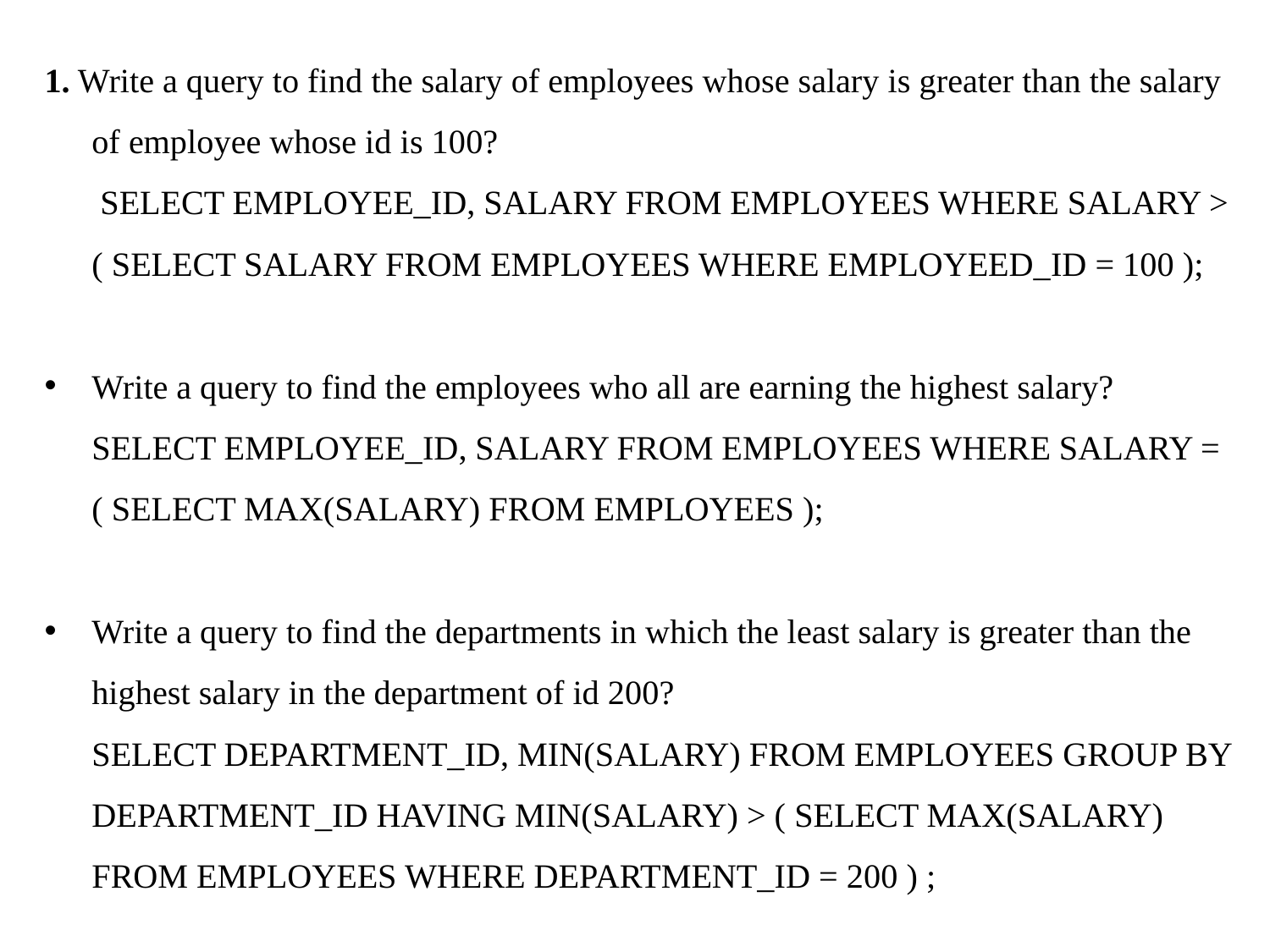

1. Write a query to find the salary of employees whose salary is greater than the salary of employee whose id is 100?
 SELECT EMPLOYEE_ID, SALARY FROM EMPLOYEES WHERE SALARY > ( SELECT SALARY FROM EMPLOYEES WHERE EMPLOYEED_ID = 100 );

Write a query to find the employees who all are earning the highest salary?
SELECT EMPLOYEE_ID, SALARY FROM EMPLOYEES WHERE SALARY = ( SELECT MAX(SALARY) FROM EMPLOYEES );

Write a query to find the departments in which the least salary is greater than the highest salary in the department of id 200?
SELECT DEPARTMENT_ID, MIN(SALARY) FROM EMPLOYEES GROUP BY DEPARTMENT_ID HAVING MIN(SALARY) > ( SELECT MAX(SALARY) FROM EMPLOYEES WHERE DEPARTMENT_ID = 200 ) ;